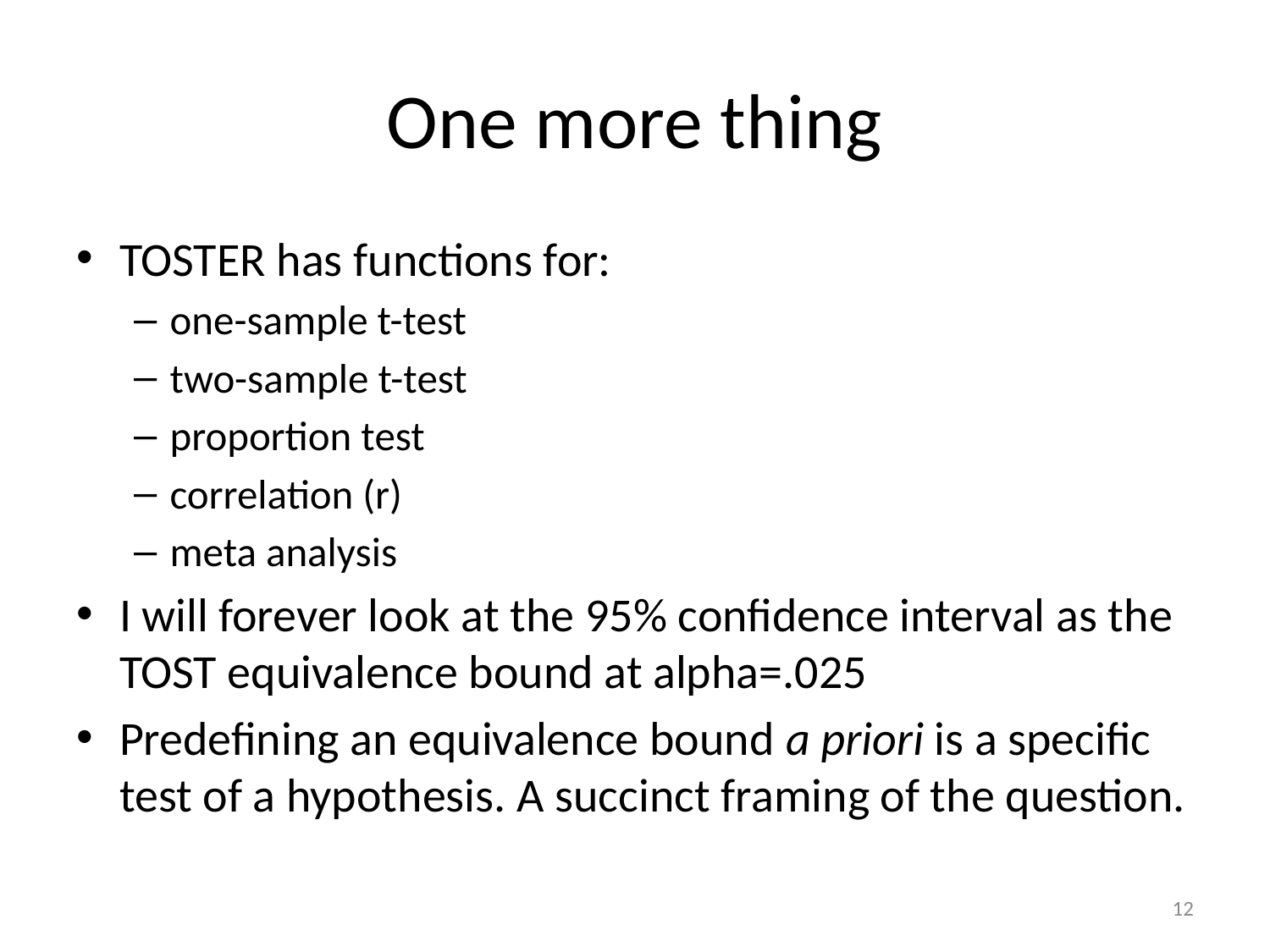

# One more thing
TOSTER has functions for:
one-sample t-test
two-sample t-test
proportion test
correlation (r)
meta analysis
I will forever look at the 95% confidence interval as the TOST equivalence bound at alpha=.025
Predefining an equivalence bound a priori is a specific test of a hypothesis. A succinct framing of the question.
12